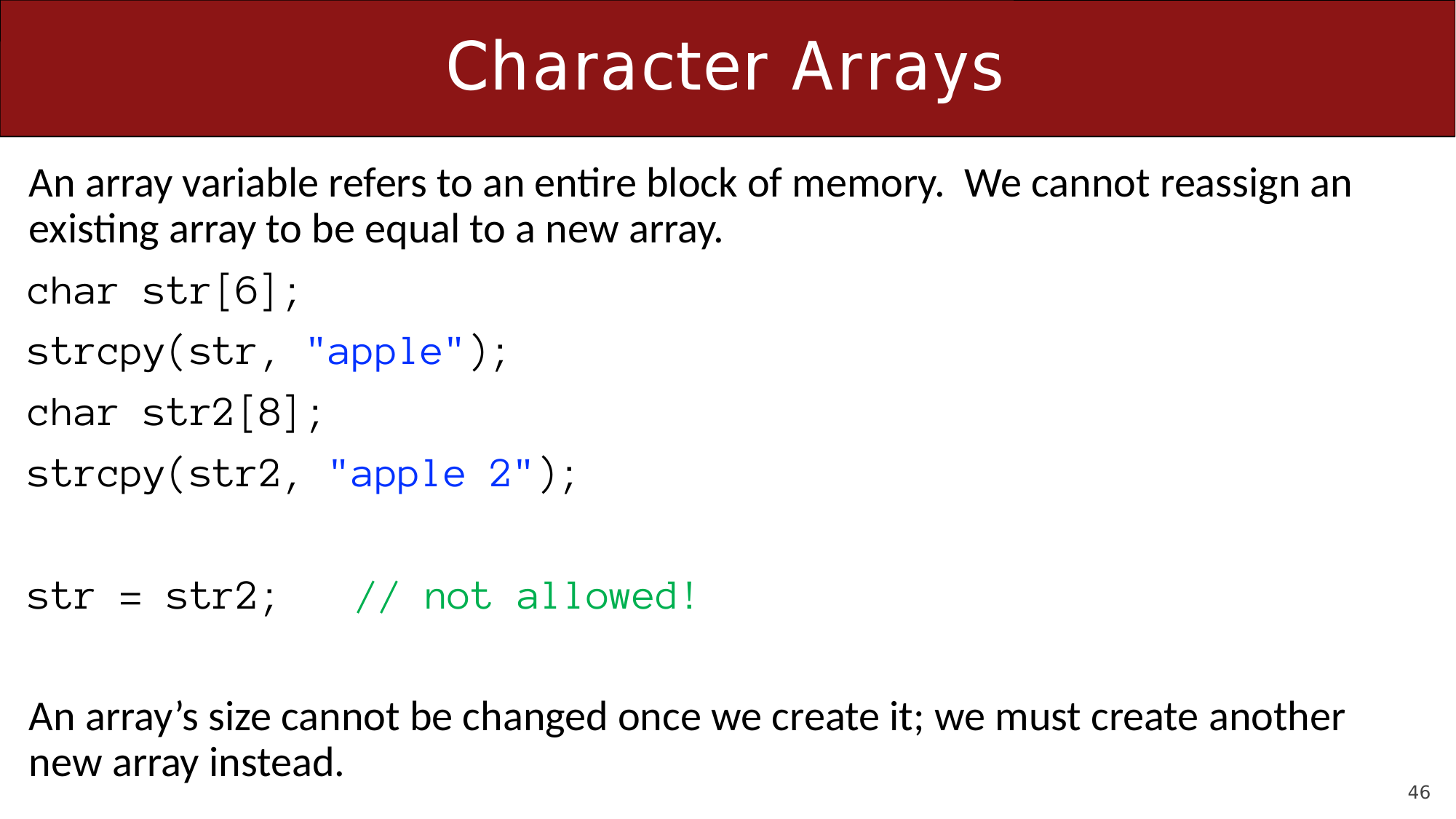

# Character Arrays
An array variable refers to an entire block of memory.  We cannot reassign an existing array to be equal to a new array.
char str[6];
strcpy(str, "apple");
char str2[8];
strcpy(str2, "apple 2");

str = str2;	// not allowed!

An array’s size cannot be changed once we create it; we must create another new array instead.